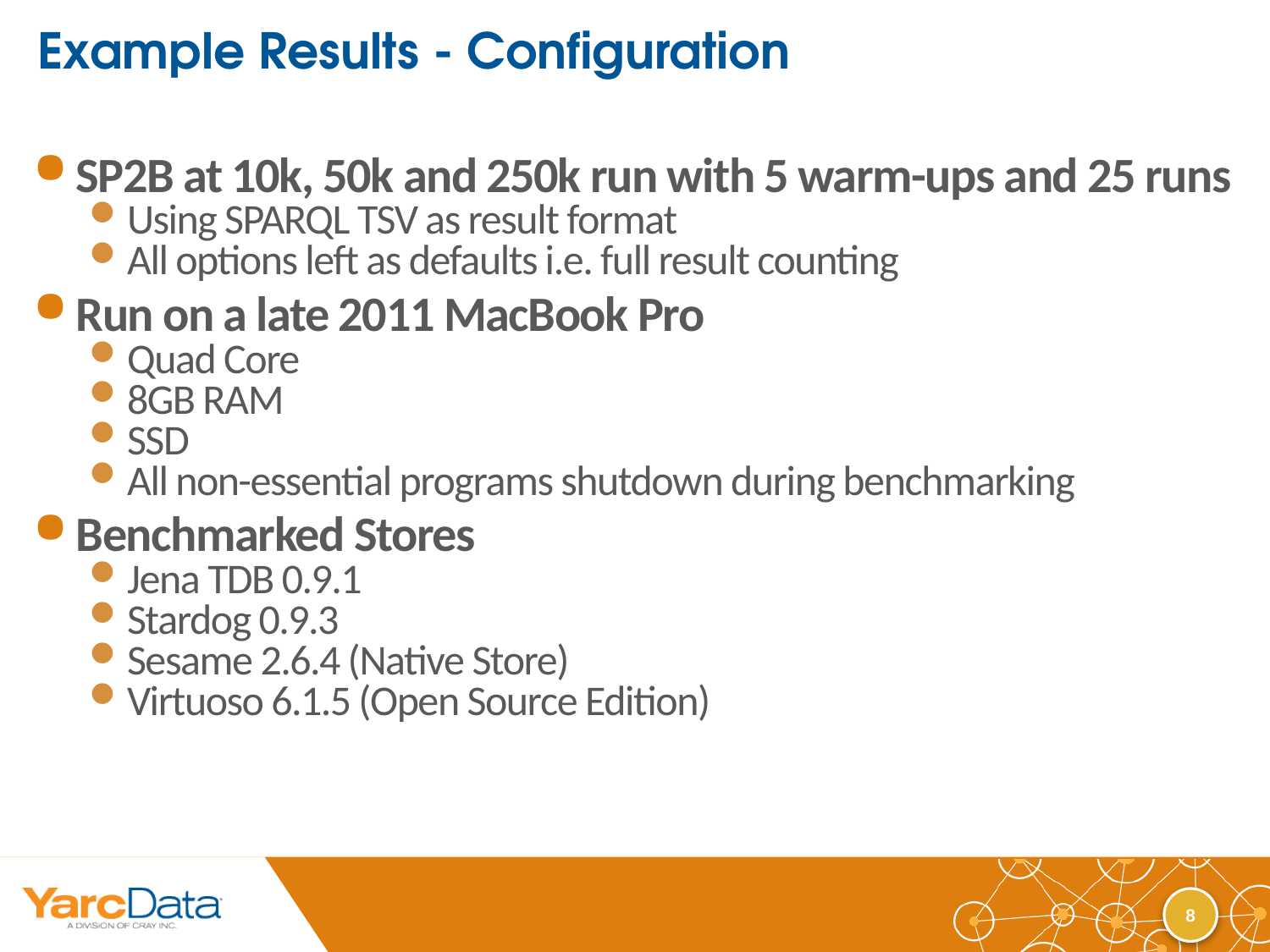

# Example Results - Configuration
SP2B at 10k, 50k and 250k run with 5 warm-ups and 25 runs
Using SPARQL TSV as result format
All options left as defaults i.e. full result counting
Run on a late 2011 MacBook Pro
Quad Core
8GB RAM
SSD
All non-essential programs shutdown during benchmarking
Benchmarked Stores
Jena TDB 0.9.1
Stardog 0.9.3
Sesame 2.6.4 (Native Store)
Virtuoso 6.1.5 (Open Source Edition)